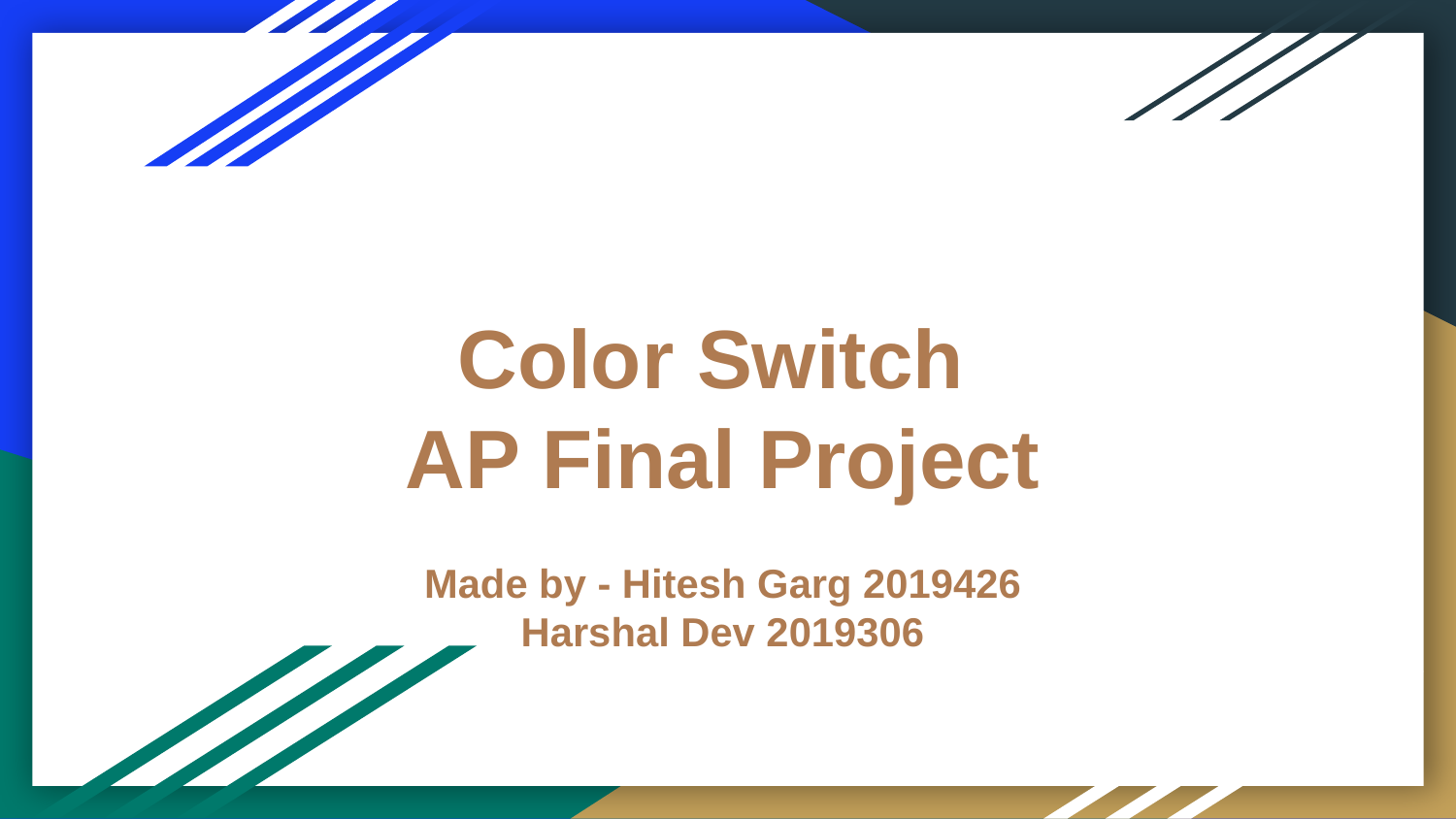

# Color Switch
AP Final Project
Made by - Hitesh Garg 2019426
Harshal Dev 2019306